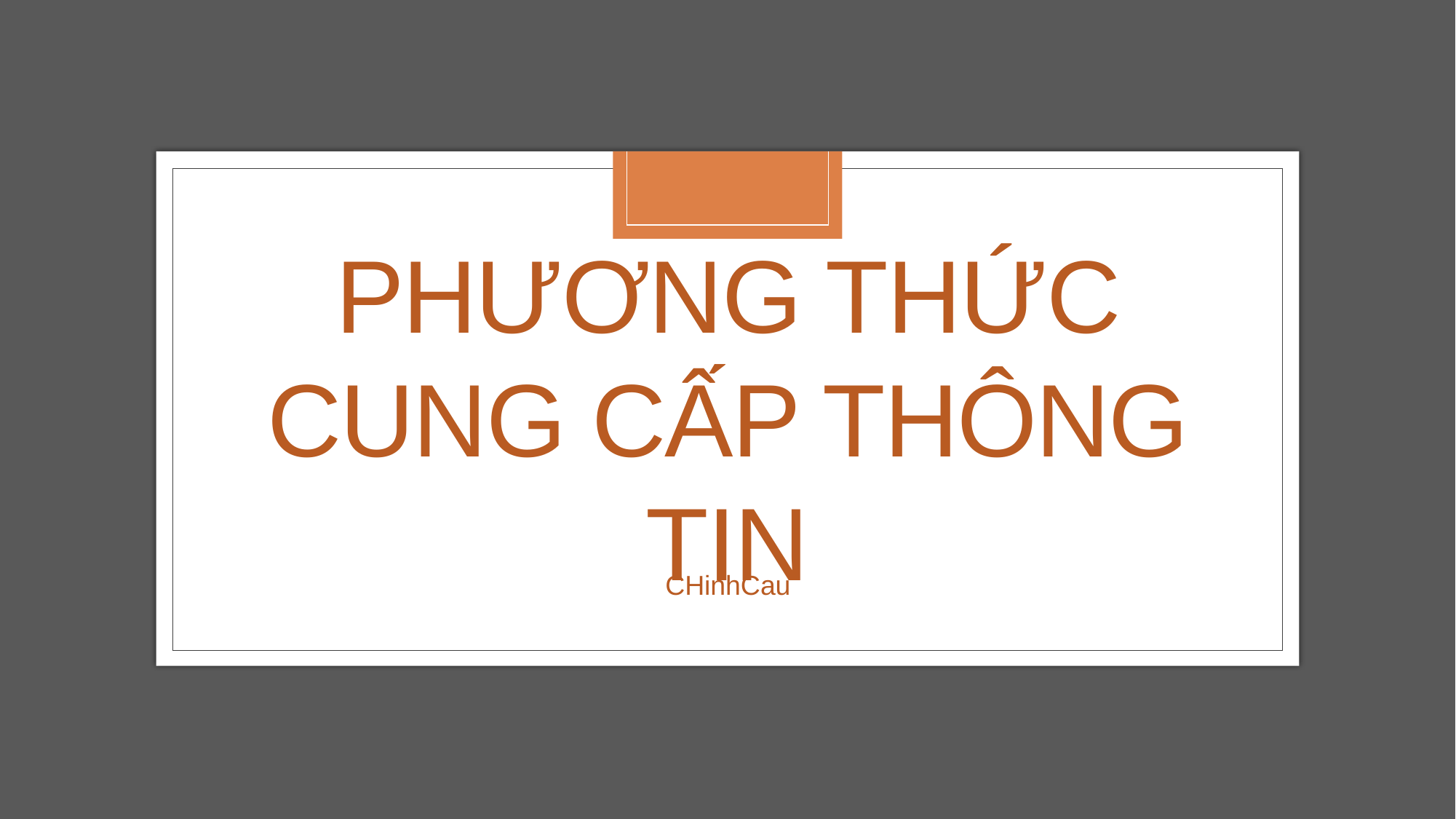

# Phương thức cung cấp thông tin
CHinhCau